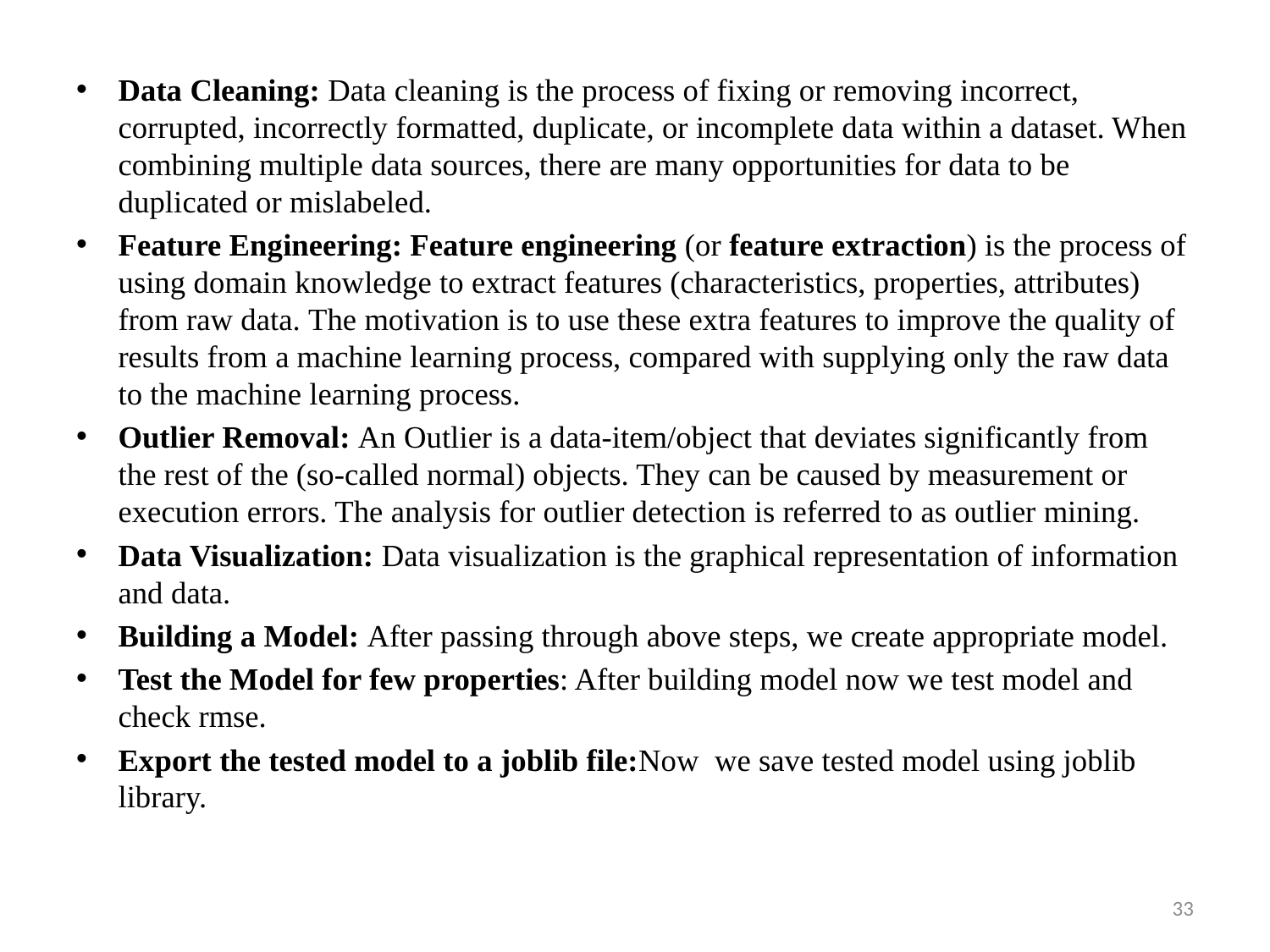

#
Data Cleaning: Data cleaning is the process of fixing or removing incorrect, corrupted, incorrectly formatted, duplicate, or incomplete data within a dataset. When combining multiple data sources, there are many opportunities for data to be duplicated or mislabeled.
Feature Engineering: Feature engineering (or feature extraction) is the process of using domain knowledge to extract features (characteristics, properties, attributes) from raw data. The motivation is to use these extra features to improve the quality of results from a machine learning process, compared with supplying only the raw data to the machine learning process.
Outlier Removal: An Outlier is a data-item/object that deviates significantly from the rest of the (so-called normal) objects. They can be caused by measurement or execution errors. The analysis for outlier detection is referred to as outlier mining.
Data Visualization: Data visualization is the graphical representation of information and data.
Building a Model: After passing through above steps, we create appropriate model.
Test the Model for few properties: After building model now we test model and check rmse.
Export the tested model to a joblib file:Now  we save tested model using joblib library.

33